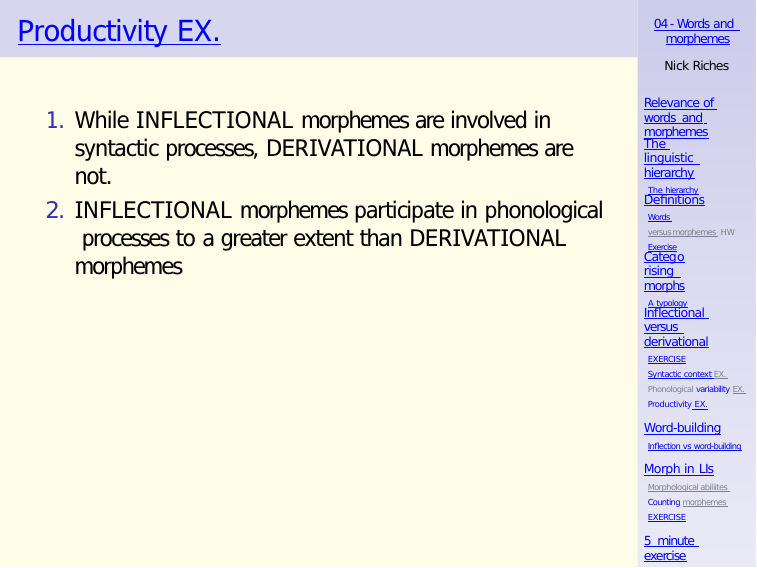

# Productivity EX.
04 - Words and  morphemes
Nick Riches
Relevance of words  and morphemes
While INFLECTIONAL morphemes are involved in  syntactic processes, DERIVATIONAL morphemes are  not.
INFLECTIONAL morphemes participate in phonological  processes to a greater extent than DERIVATIONAL  morphemes
The linguistic  hierarchy
The hierarchy
Definitions
Words versus morphemes  HW Exercise
Categorising  morphs
A typology
Inflectional versus  derivational
EXERCISE
Syntactic context EX.  Phonological variability EX.  Productivity EX.

Word-building
Inflection vs word-building

Morph in LIs
Morphological abiliites  Counting morphemes  EXERCISE

5  minute exercise

14 / 27